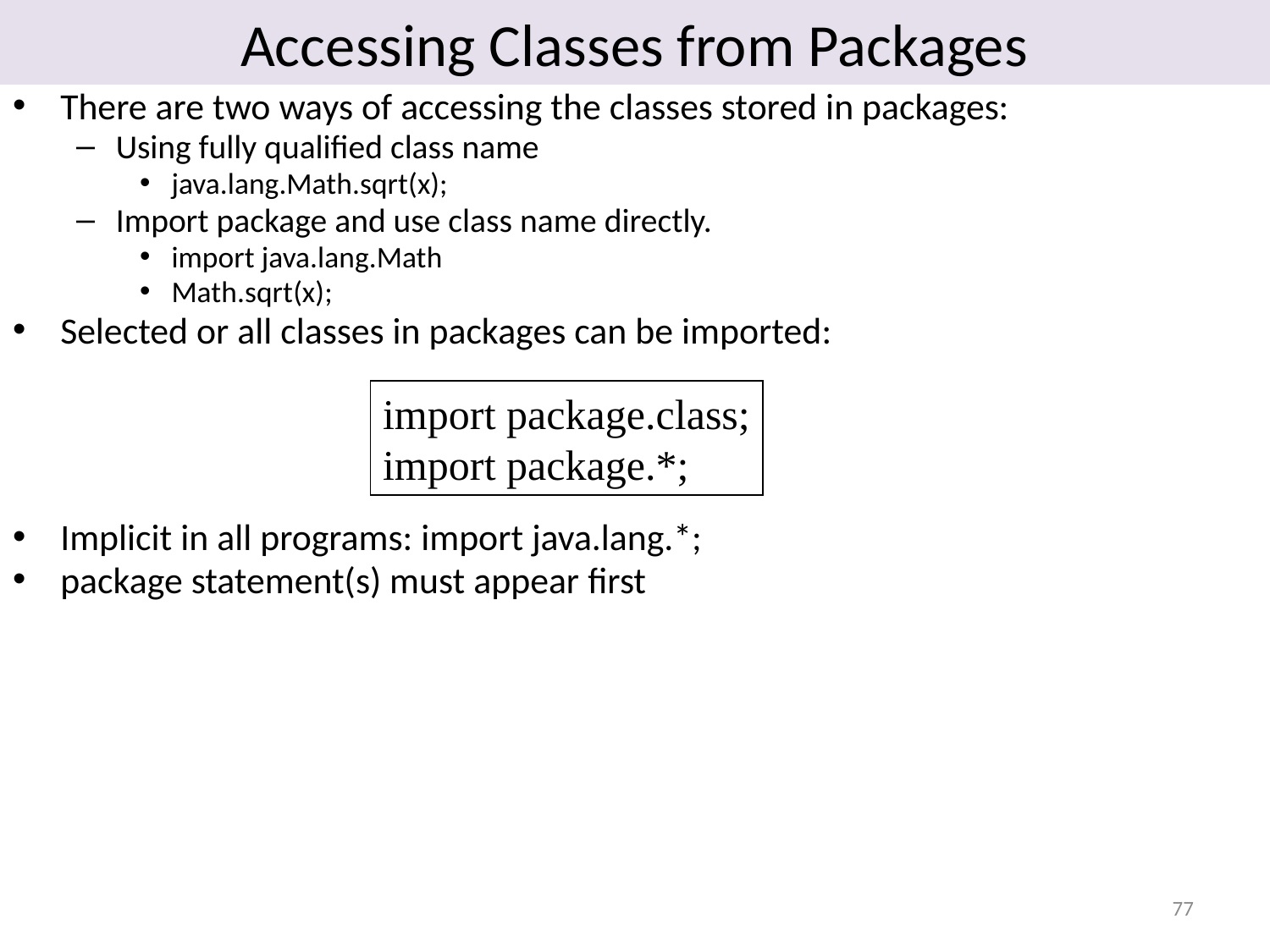

# Accessing Classes from Packages
There are two ways of accessing the classes stored in packages:
Using fully qualified class name
java.lang.Math.sqrt(x);
Import package and use class name directly.
import java.lang.Math
Math.sqrt(x);
Selected or all classes in packages can be imported:

Implicit in all programs: import java.lang.*;
package statement(s) must appear first

import package.class;
import package.*;
77